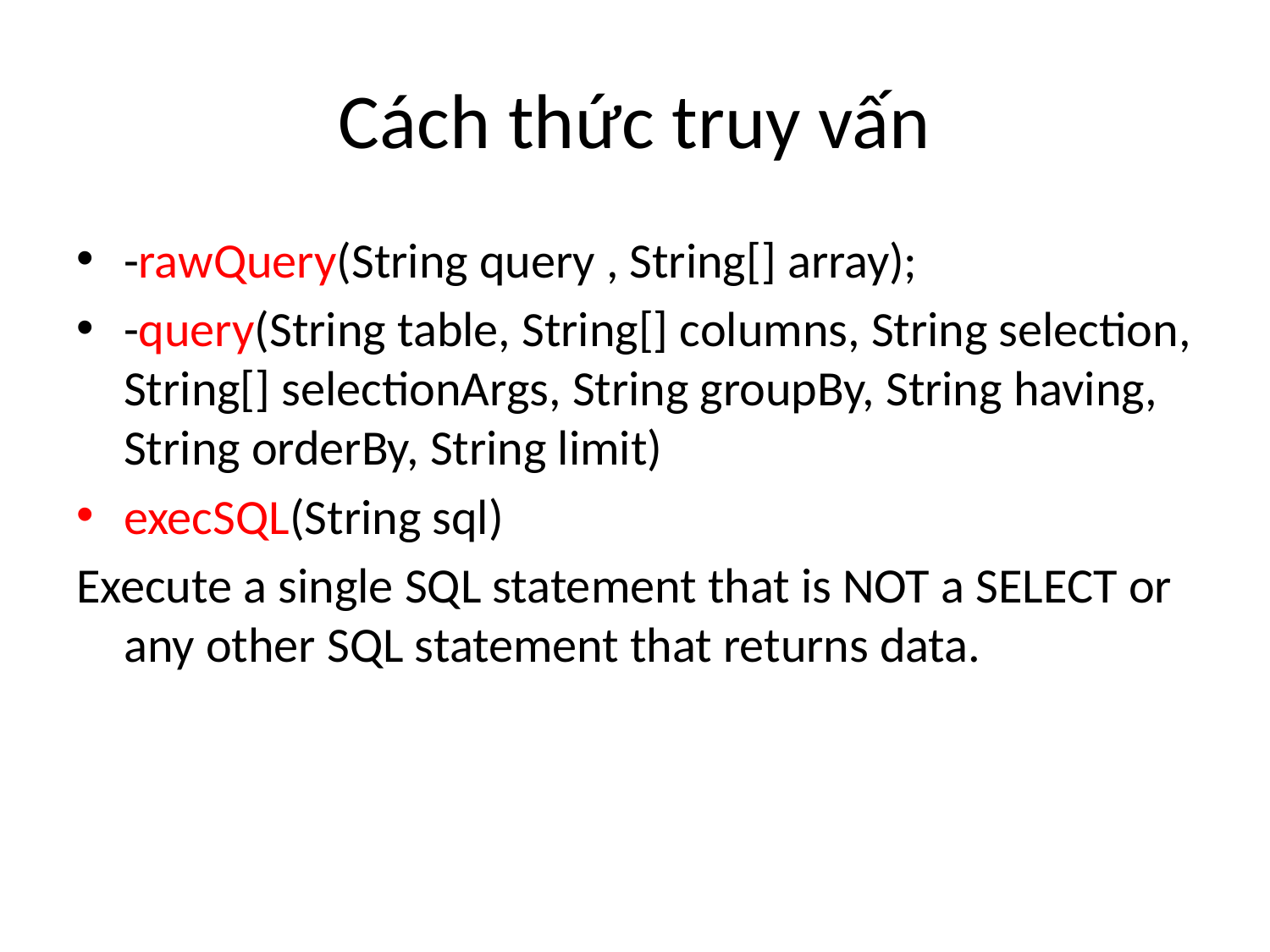

# Cách thức truy vấn
-rawQuery(String query , String[] array);
-query(String table, String[] columns, String selection, String[] selectionArgs, String groupBy, String having, String orderBy, String limit)
execSQL(String sql)
Execute a single SQL statement that is NOT a SELECT or any other SQL statement that returns data.